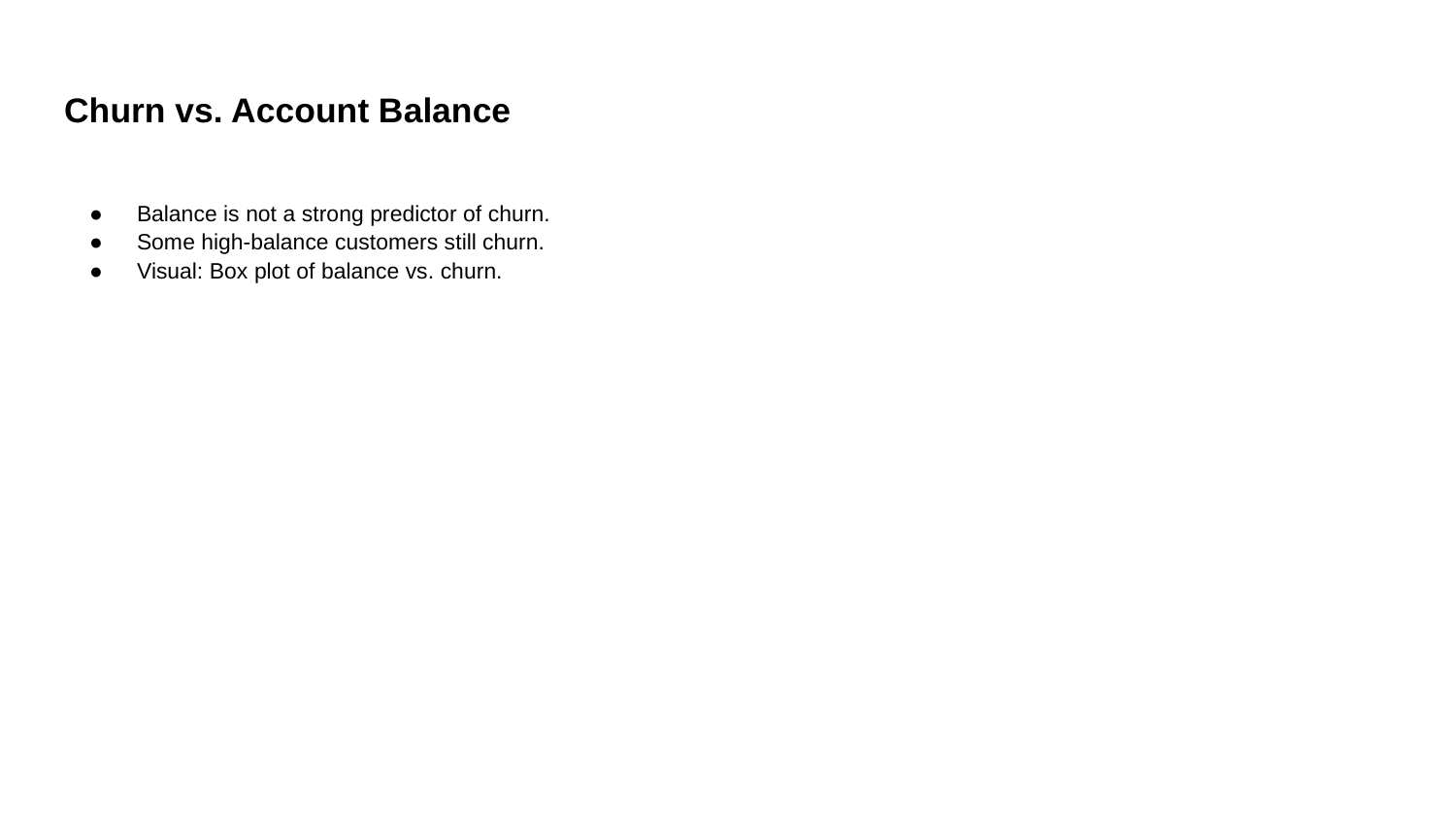

# Churn vs. Account Balance

Balance is not a strong predictor of churn.
Some high-balance customers still churn.
Visual: Box plot of balance vs. churn.